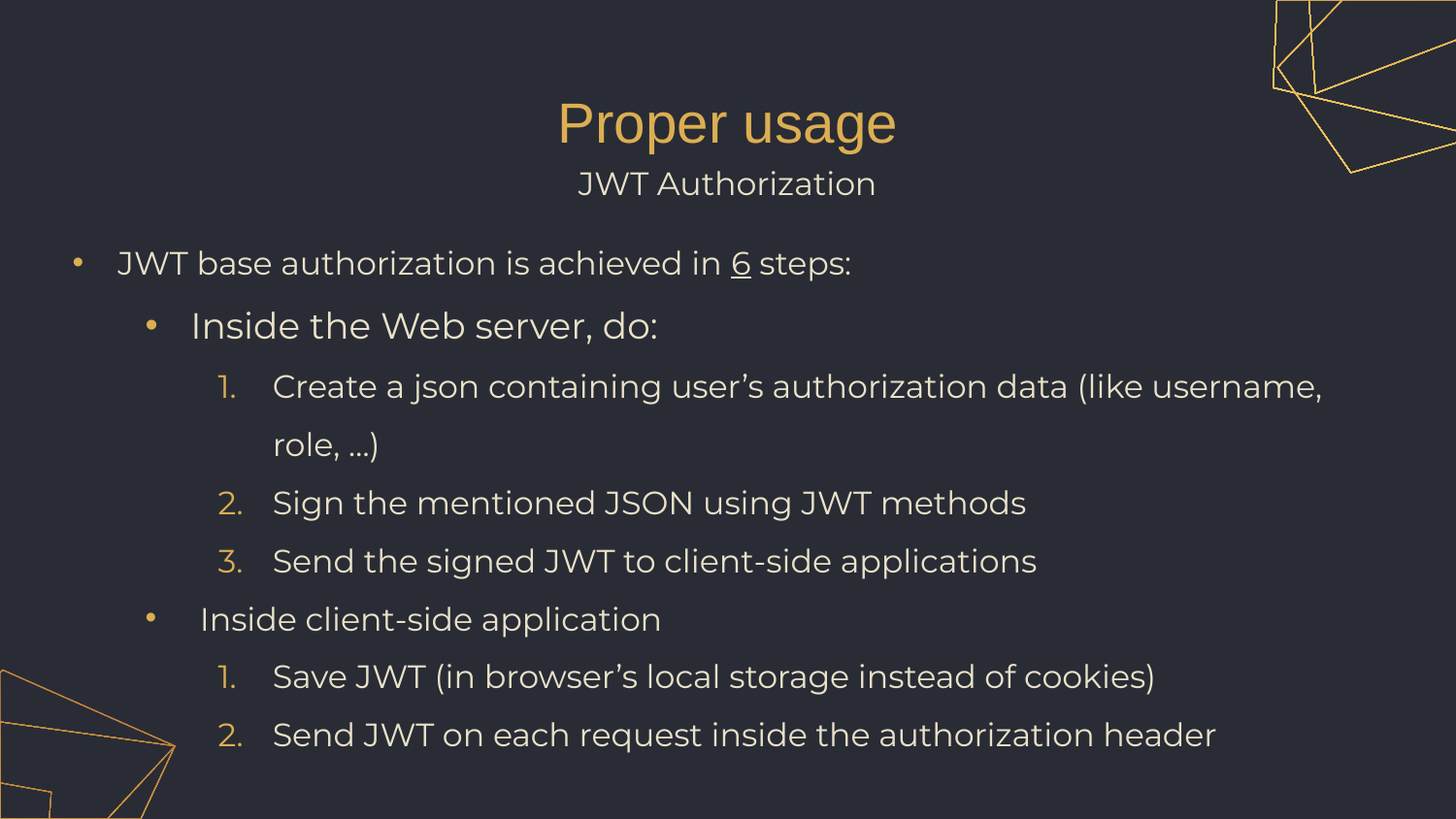

# Proper usage
JWT Authorization
JWT base authorization is achieved in 6 steps:
Inside the Web server, do:
Create a json containing user’s authorization data (like username, role, …)
Sign the mentioned JSON using JWT methods
Send the signed JWT to client-side applications
Inside client-side application
Save JWT (in browser’s local storage instead of cookies)
Send JWT on each request inside the authorization header